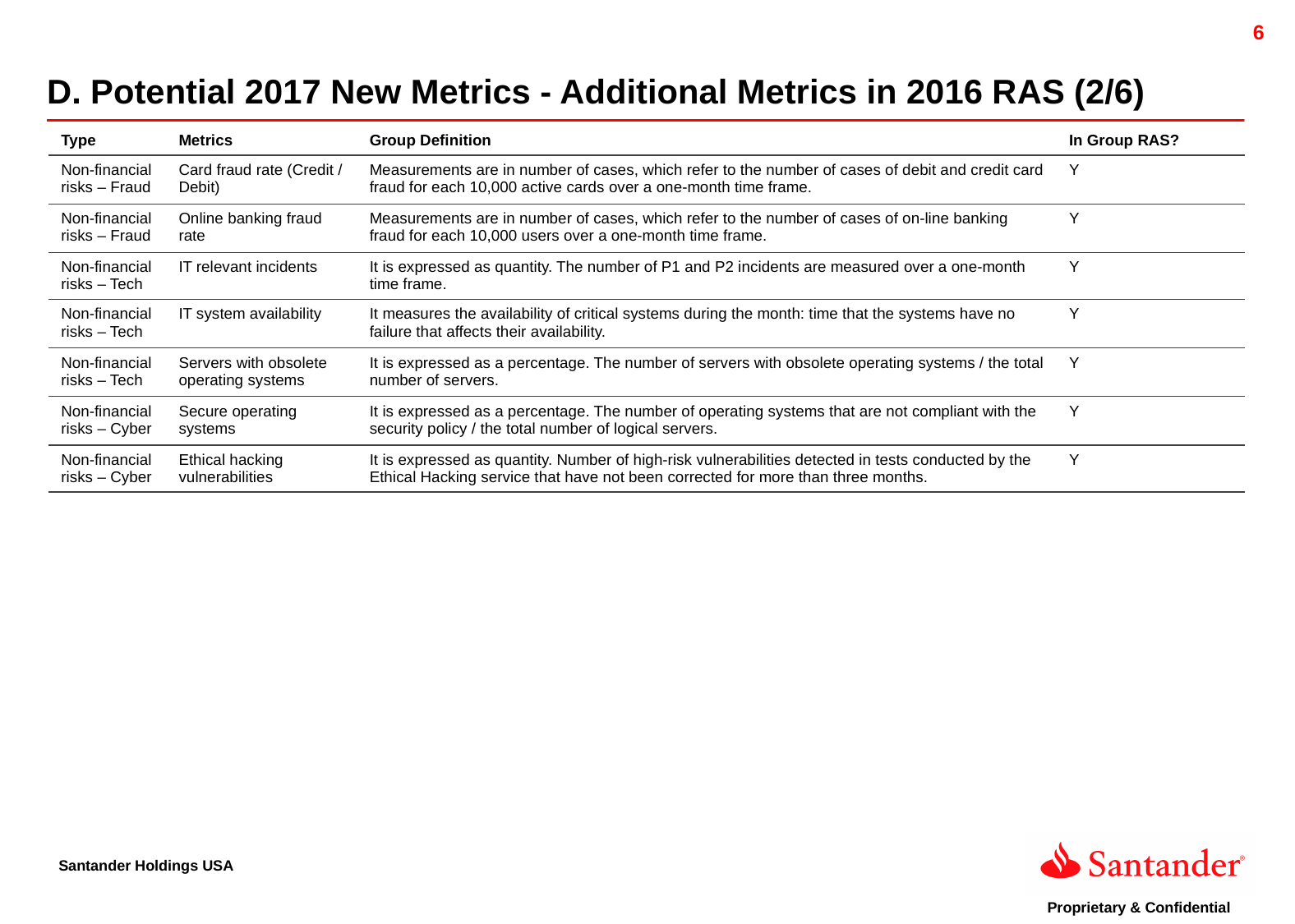

D. Potential 2017 New Metrics - Additional Metrics in 2016 RAS (2/6)
| Type | Metrics | Group Definition | In Group RAS? |
| --- | --- | --- | --- |
| Non-financial risks – Fraud | Card fraud rate (Credit / Debit) | Measurements are in number of cases, which refer to the number of cases of debit and credit card fraud for each 10,000 active cards over a one-month time frame. | Y |
| Non-financial risks – Fraud | Online banking fraud rate | Measurements are in number of cases, which refer to the number of cases of on-line banking fraud for each 10,000 users over a one-month time frame. | Y |
| Non-financial risks – Tech | IT relevant incidents | It is expressed as quantity. The number of P1 and P2 incidents are measured over a one-month time frame. | Y |
| Non-financial risks – Tech | IT system availability | It measures the availability of critical systems during the month: time that the systems have no failure that affects their availability. | Y |
| Non-financial risks – Tech | Servers with obsolete operating systems | It is expressed as a percentage. The number of servers with obsolete operating systems / the total number of servers. | Y |
| Non-financial risks – Cyber | Secure operating systems | It is expressed as a percentage. The number of operating systems that are not compliant with the security policy / the total number of logical servers. | Y |
| Non-financial risks – Cyber | Ethical hacking vulnerabilities | It is expressed as quantity. Number of high-risk vulnerabilities detected in tests conducted by the Ethical Hacking service that have not been corrected for more than three months. | Y |